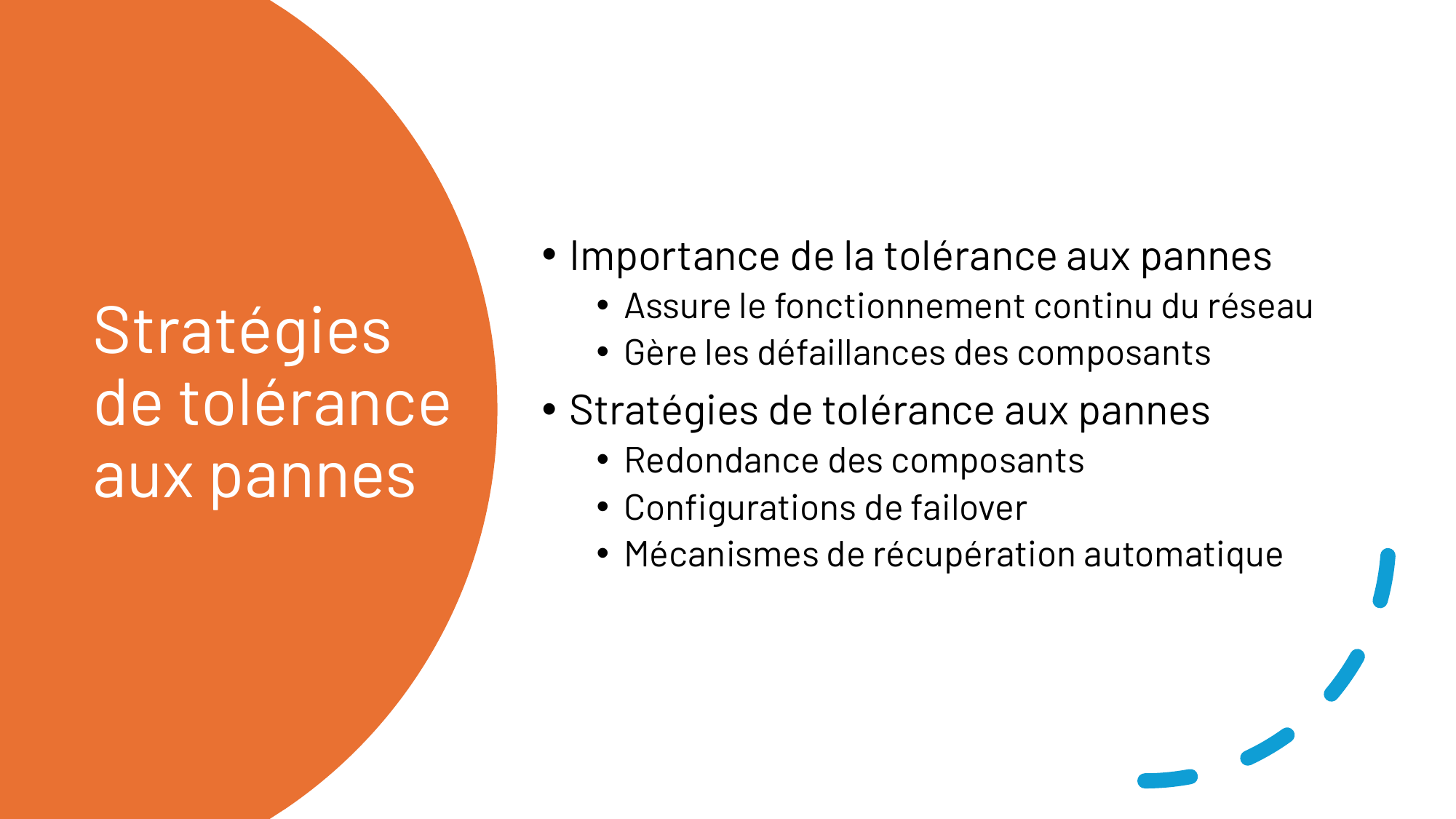

Importance de la tolérance aux pannes
Assure le fonctionnement continu du réseau
Gère les défaillances des composants
Stratégies de tolérance aux pannes
Redondance des composants
Configurations de failover
Mécanismes de récupération automatique
# Stratégies de tolérance aux pannes